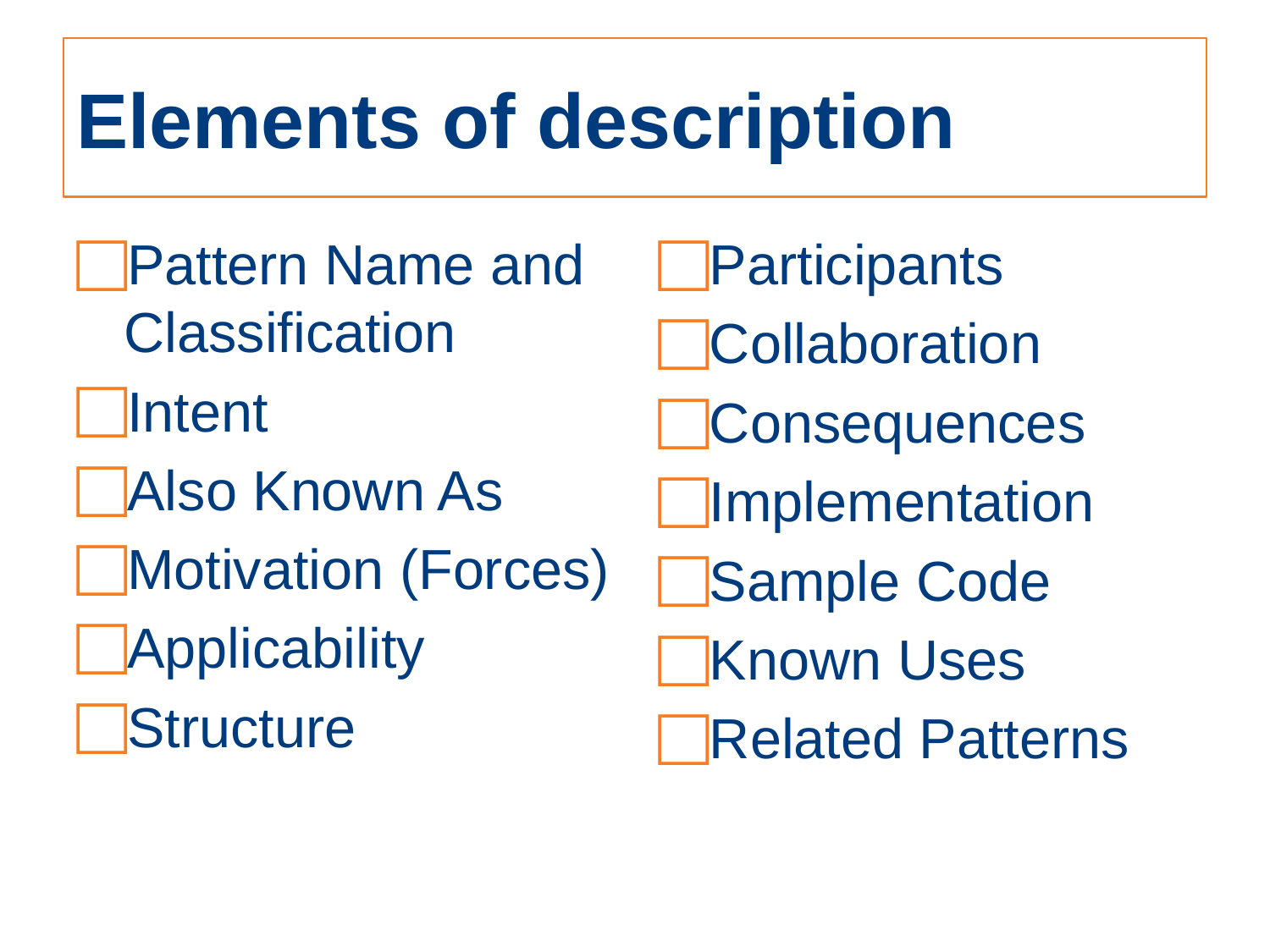

# Elements of description
Pattern Name and Classification
Intent
Also Known As
Motivation (Forces)
Applicability
Structure
Participants
Collaboration
Consequences
Implementation
Sample Code
Known Uses
Related Patterns